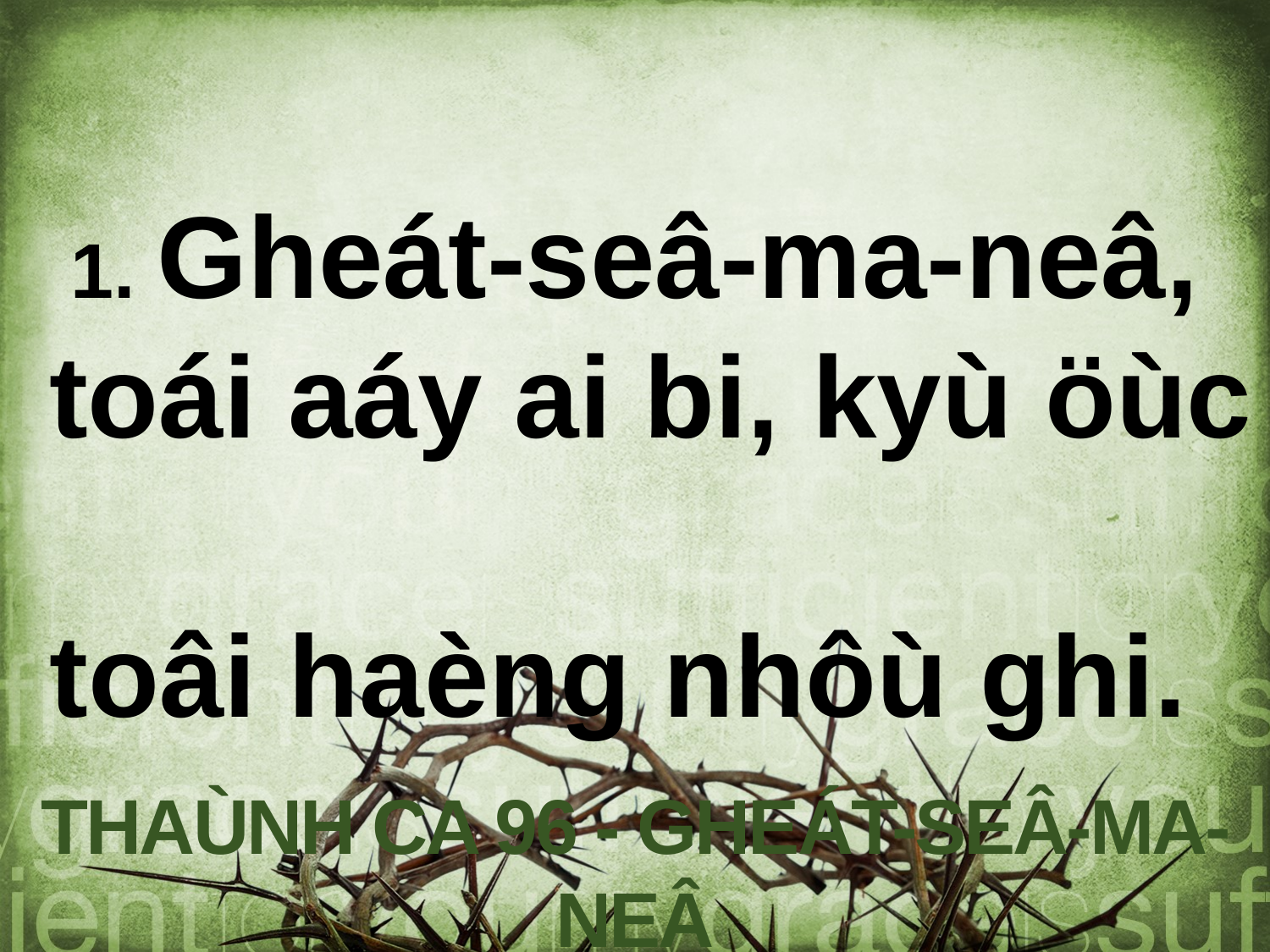

1. Gheát-seâ-ma-neâ,
 toái aáy ai bi, kyù öùc
toâi haèng nhôù ghi.
THAÙNH CA 96 - GHEÁT-SEÂ-MA-NEÂ